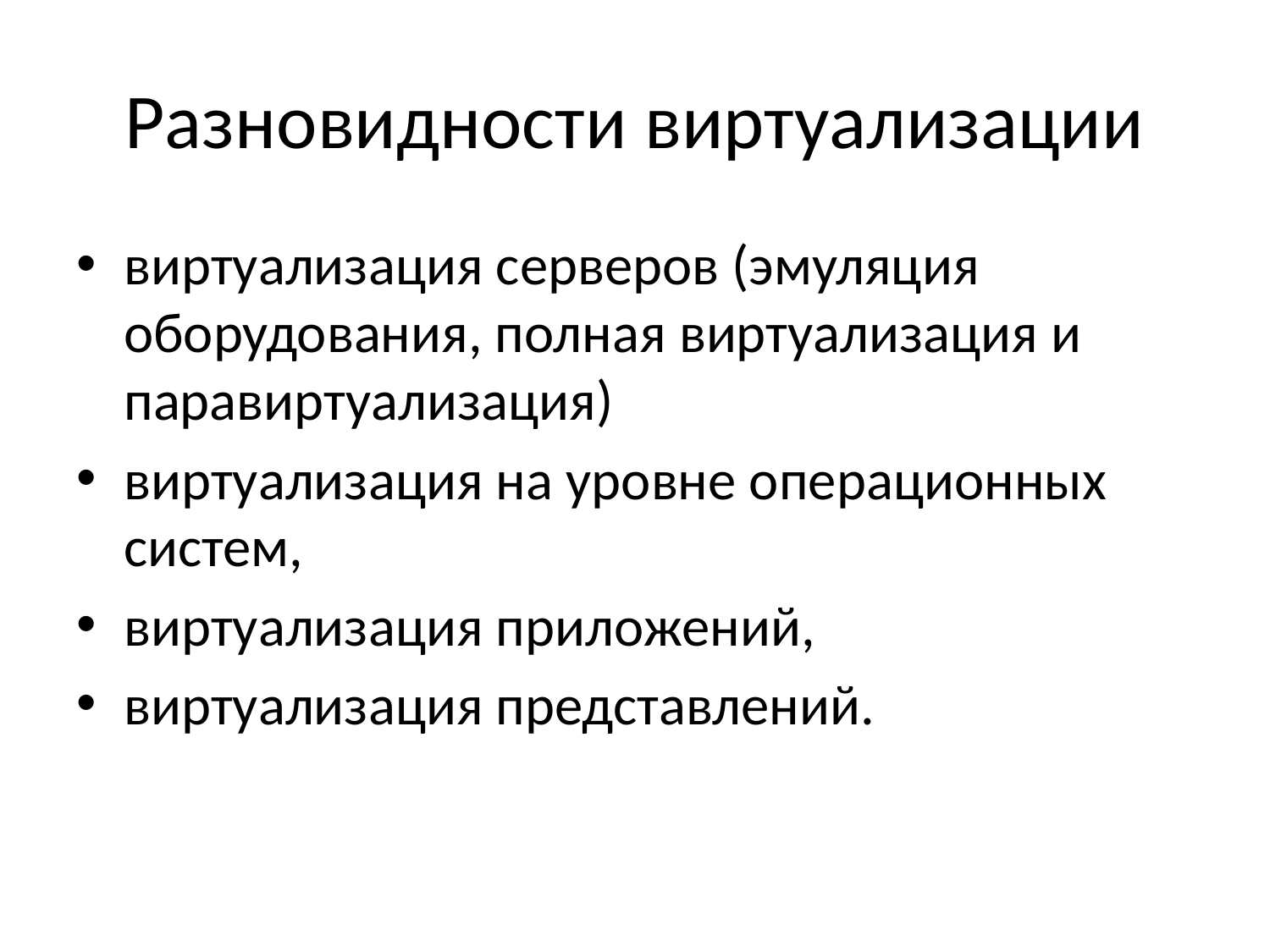

# Разновидности виртуализации
виртуализация серверов (эмуляция оборудования, полная виртуализация и паравиртуализация)
виртуализация на уровне операционных систем,
виртуализация приложений,
виртуализация представлений.